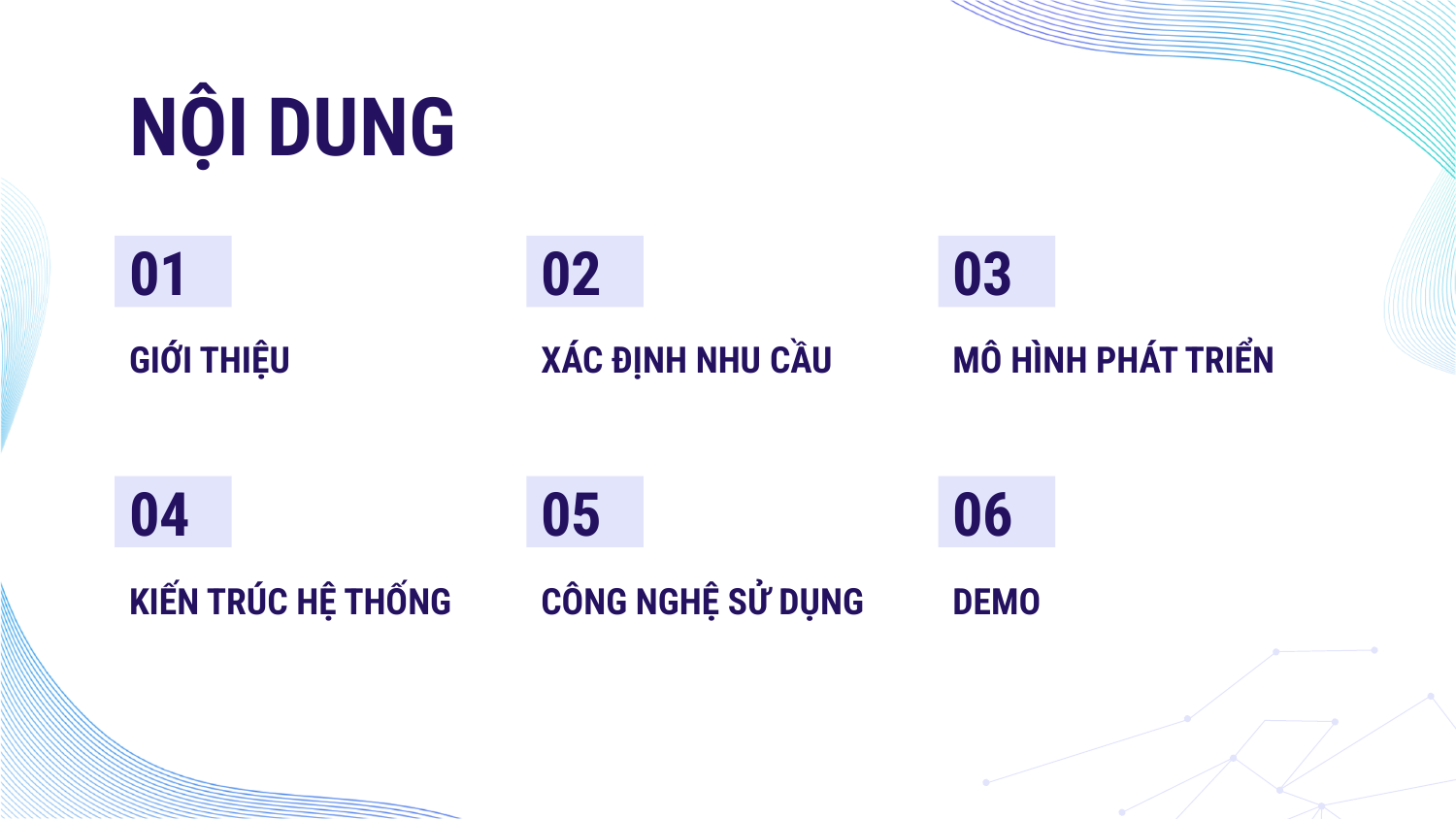

# NỘI DUNG
01
02
03
GIỚI THIỆU
XÁC ĐỊNH NHU CẦU
MÔ HÌNH PHÁT TRIỂN
04
05
06
KIẾN TRÚC HỆ THỐNG
CÔNG NGHỆ SỬ DỤNG
DEMO